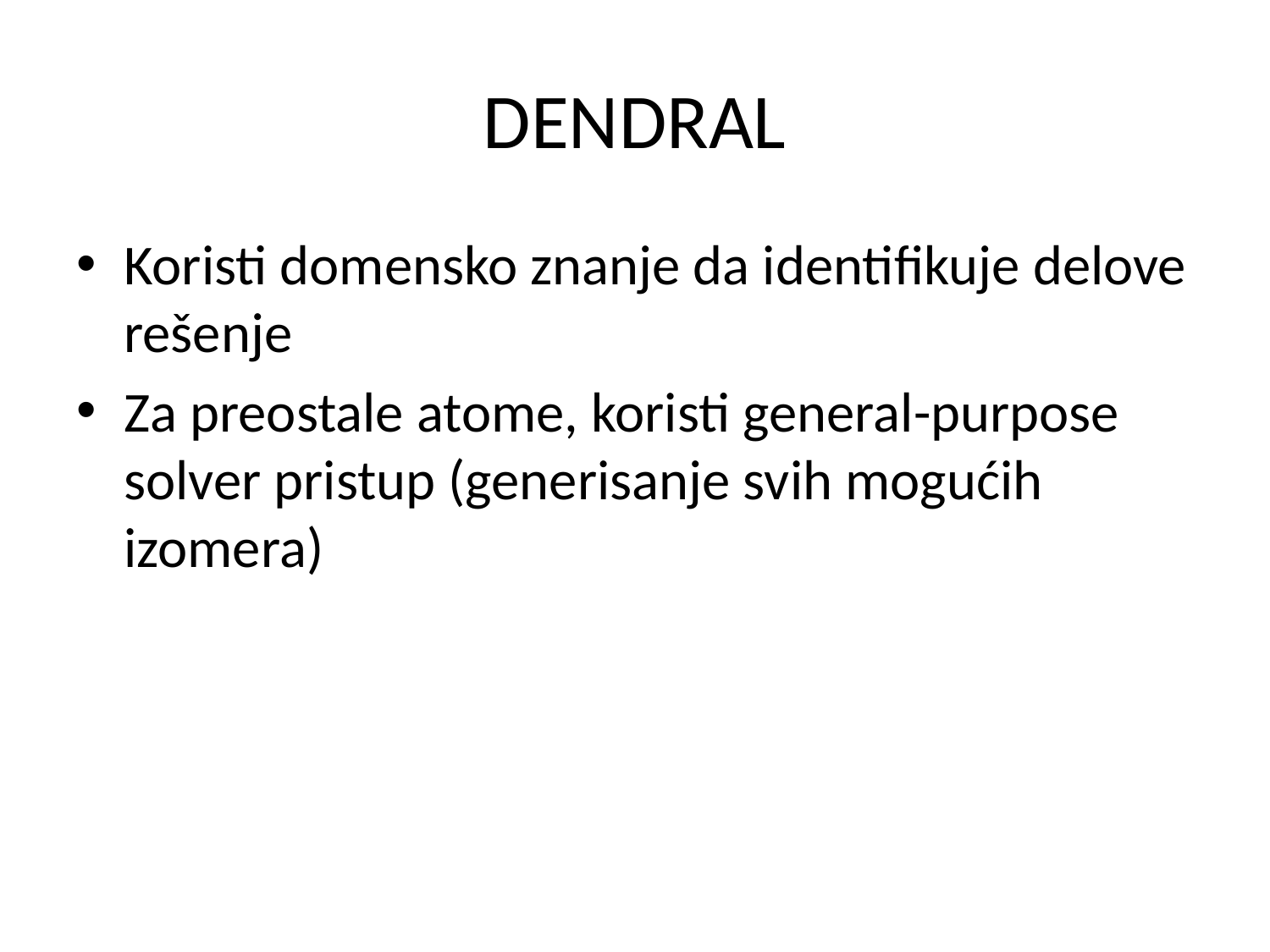

# DENDRAL
Koristi domensko znanje da identifikuje delove rešenje
Za preostale atome, koristi general-purpose solver pristup (generisanje svih mogućih izomera)